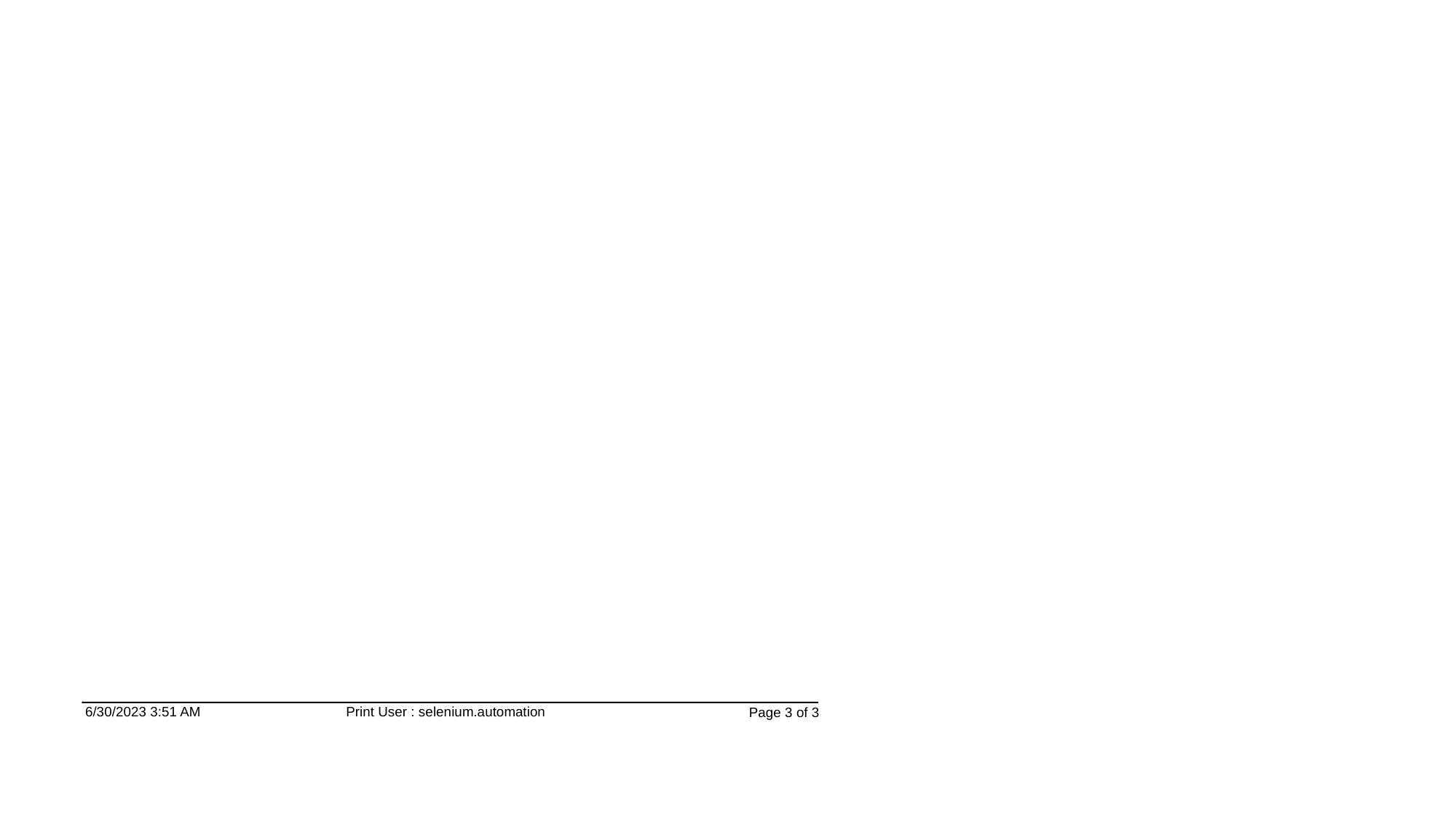

6/30/2023 3:51 AM
Print User : selenium.automation
Page 3 of 3